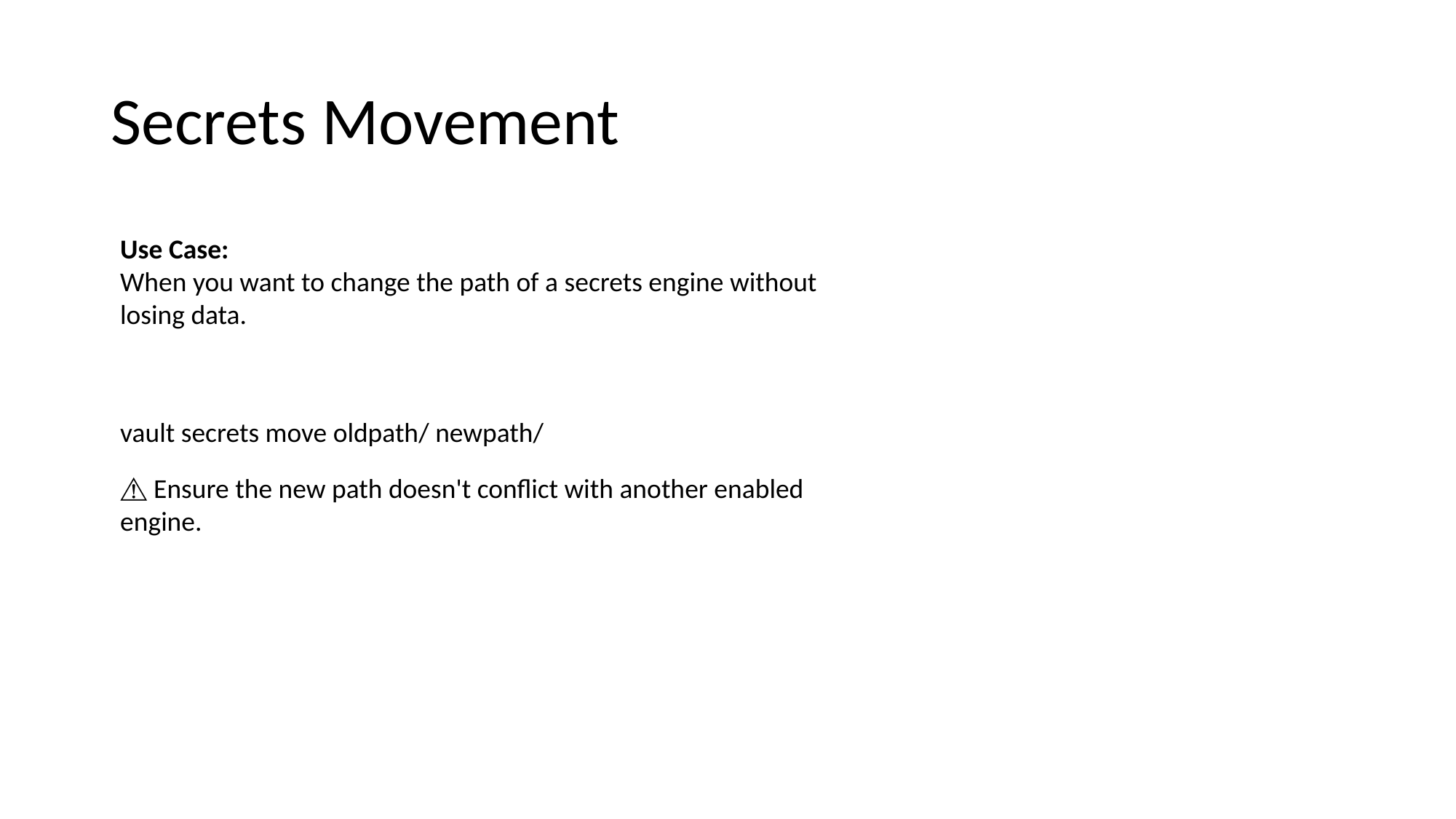

# Secrets Movement
Use Case:
When you want to change the path of a secrets engine without losing data.
vault secrets move oldpath/ newpath/
⚠️ Ensure the new path doesn't conflict with another enabled engine.